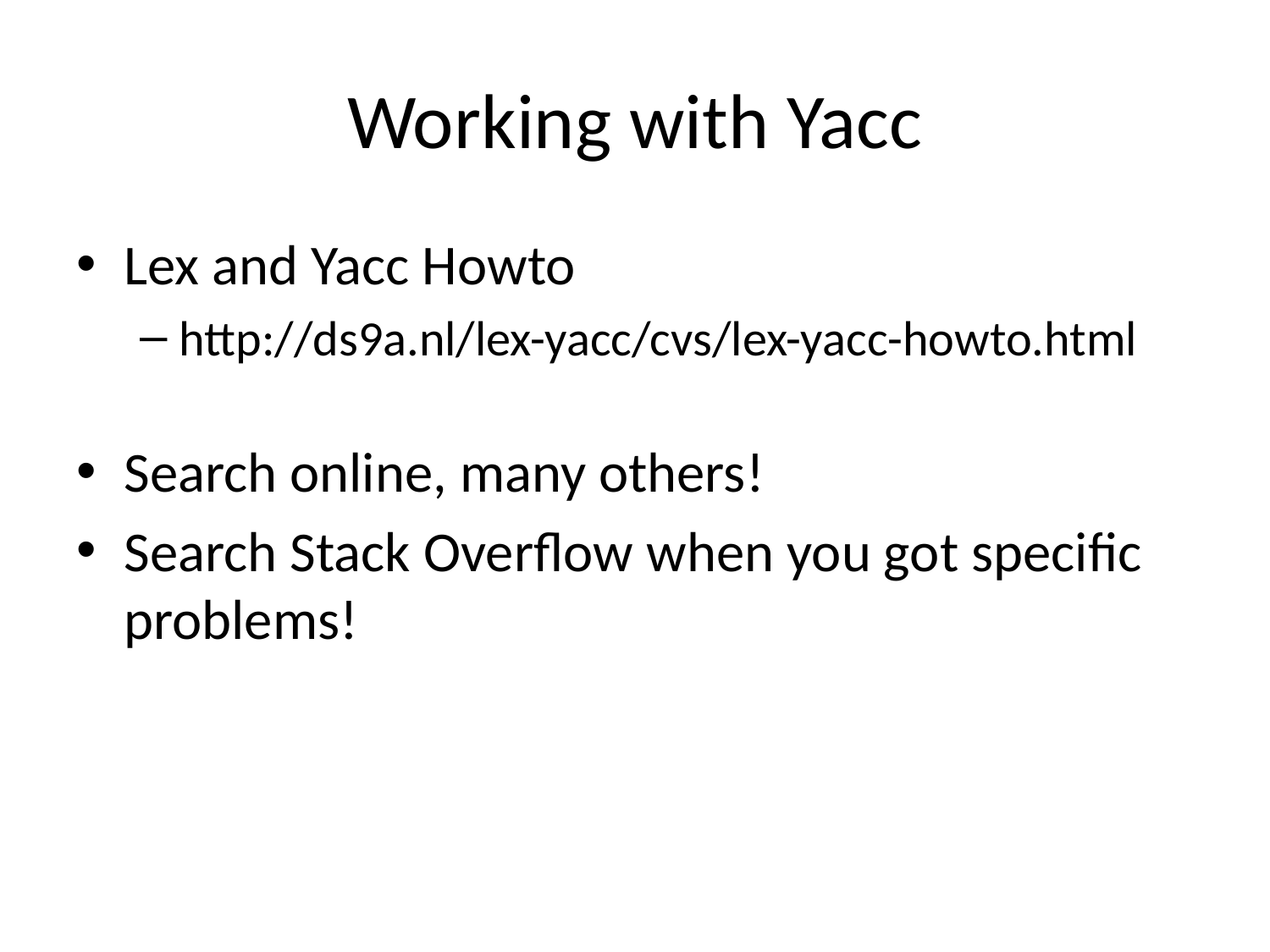

# Working with Yacc
Lex and Yacc Howto
http://ds9a.nl/lex-yacc/cvs/lex-yacc-howto.html
Search online, many others!
Search Stack Overflow when you got specific problems!